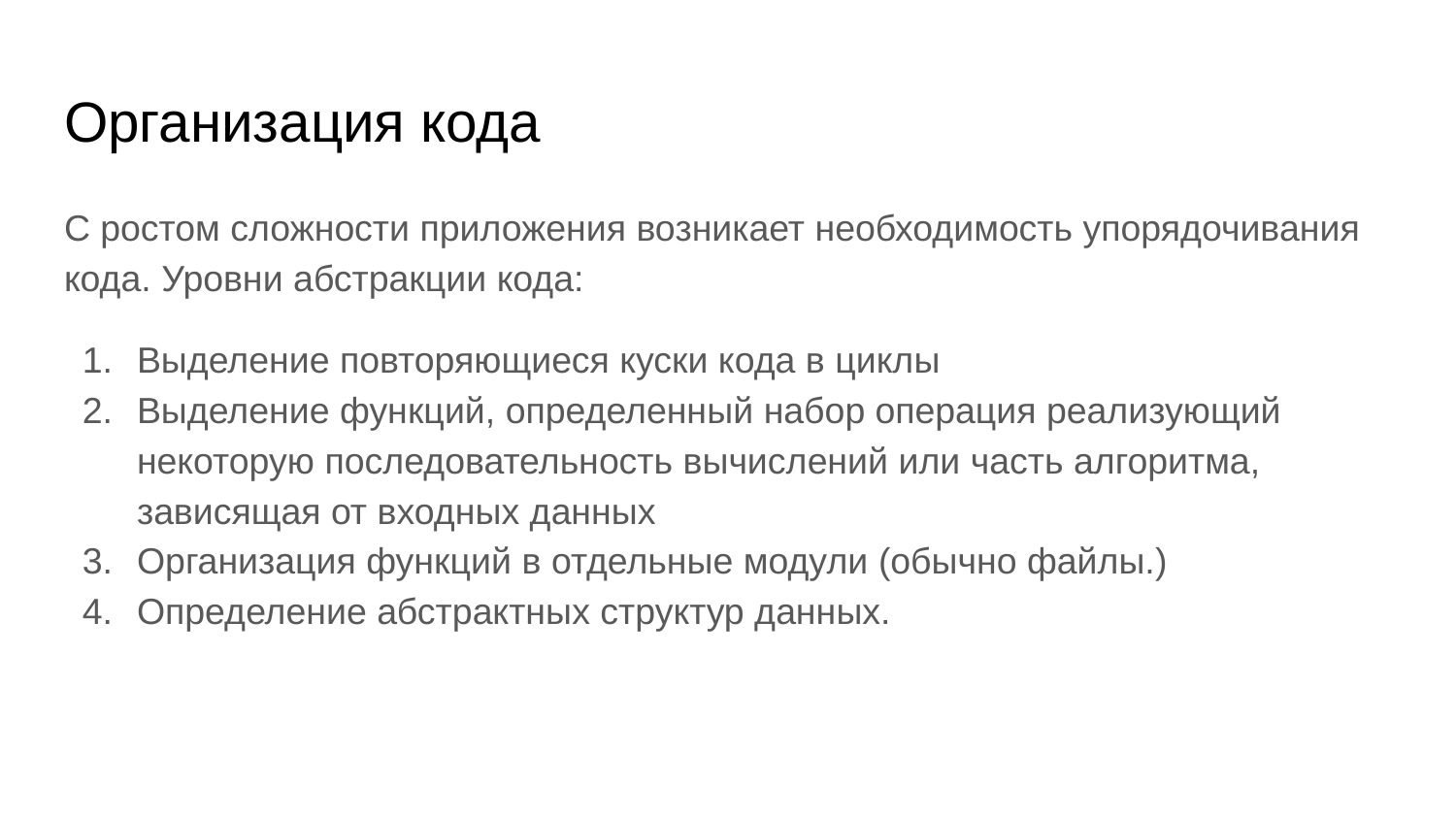

# Организация кода
С ростом сложности приложения возникает необходимость упорядочивания кода. Уровни абстракции кода:
Выделение повторяющиеся куски кода в циклы
Выделение функций, определенный набор операция реализующий некоторую последовательность вычислений или часть алгоритма, зависящая от входных данных
Организация функций в отдельные модули (обычно файлы.)
Определение абстрактных структур данных.